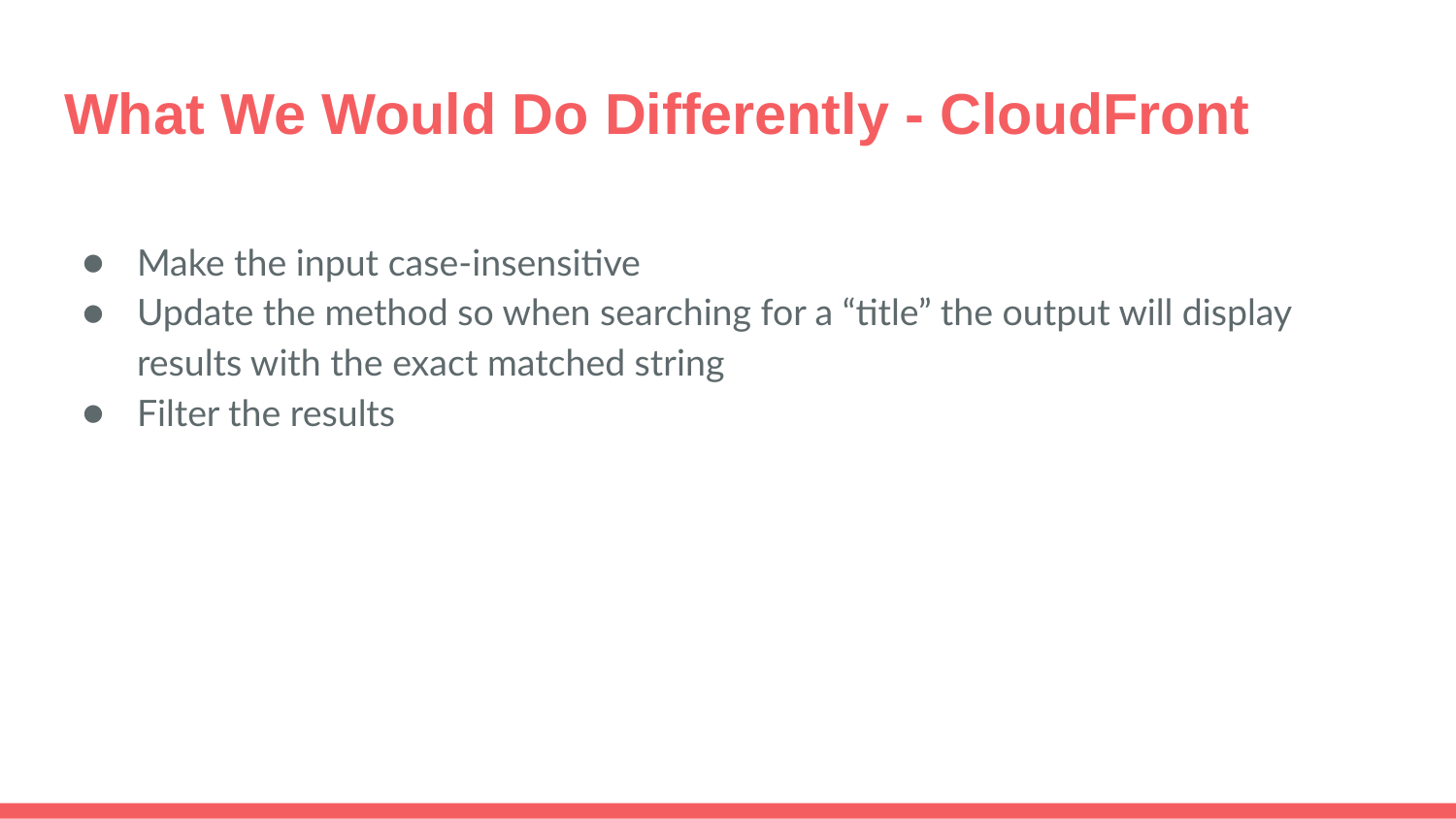

# What We Would Do Differently - CloudFront

Make the input case-insensitive
Update the method so when searching for a “title” the output will display results with the exact matched string
Filter the results